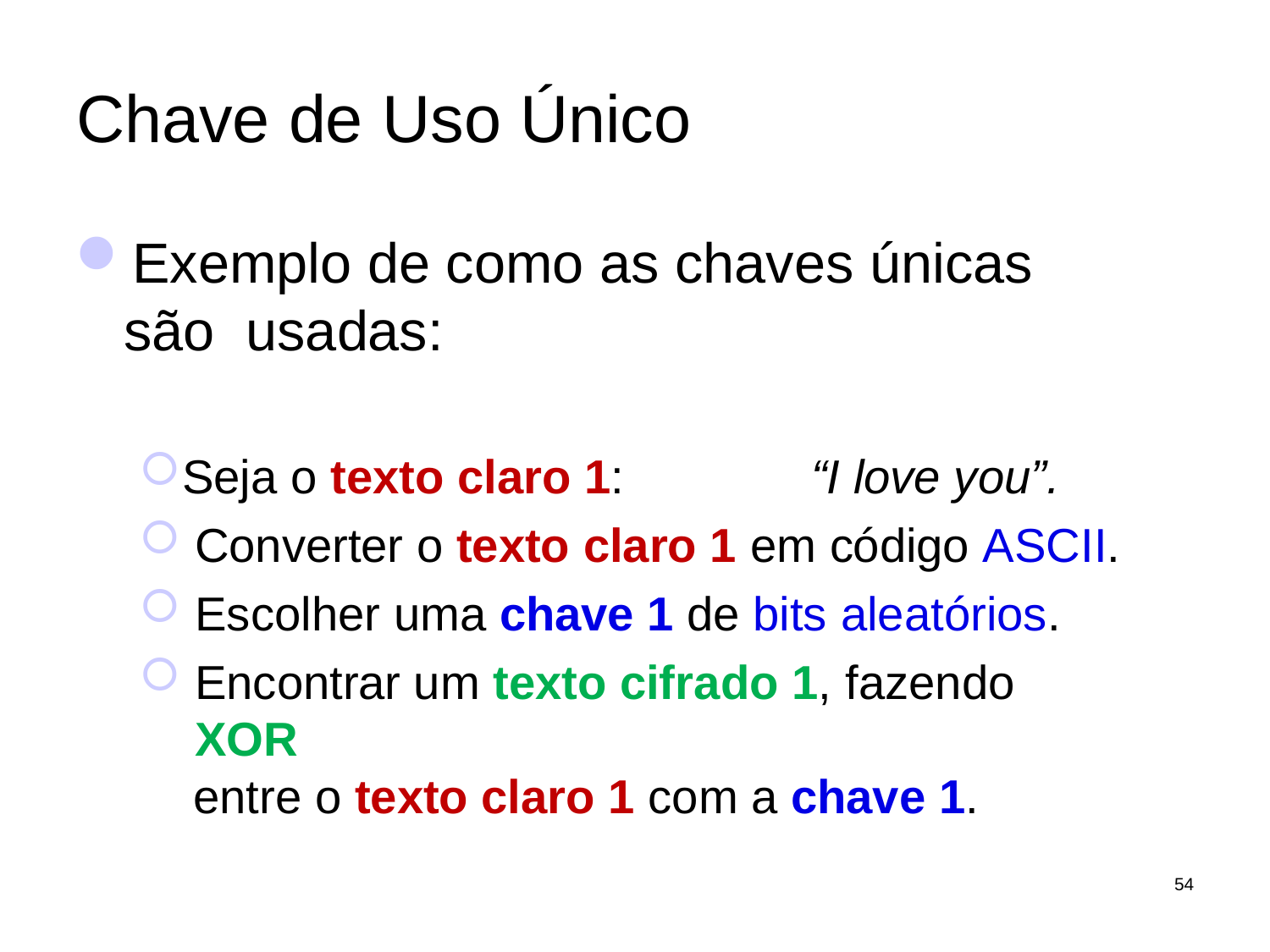

# Chave de Uso Único
Exemplo de como as chaves únicas são  usadas:

Seja o texto claro 1:	“I love you”.
Converter o texto claro 1 em código ASCII.
Escolher uma chave 1 de bits aleatórios.
Encontrar um texto cifrado 1, fazendo XOR
entre o texto claro 1 com a chave 1.
54